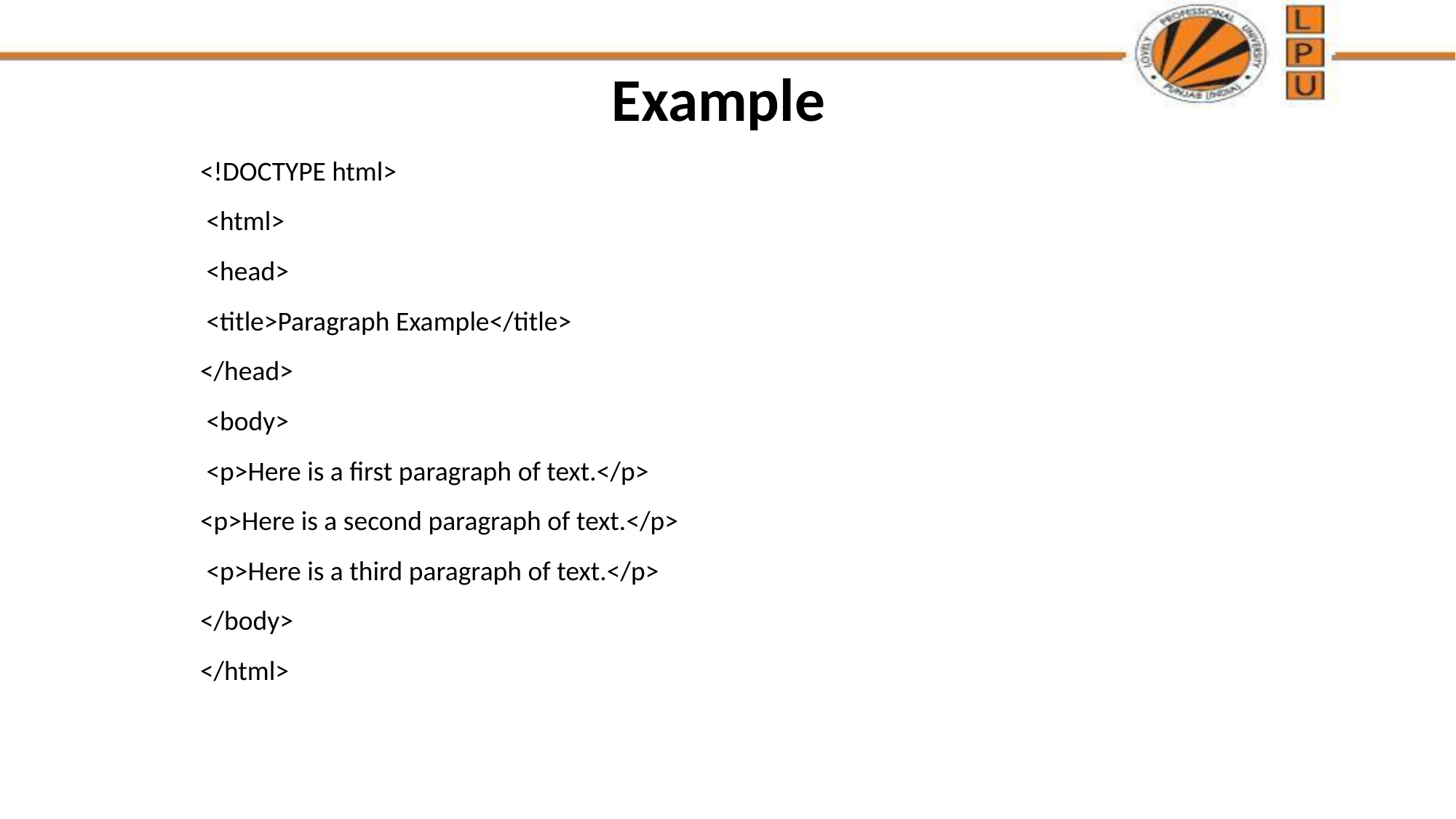

# Example
<!DOCTYPE html>
 <html>
 <head>
 <title>Paragraph Example</title>
</head>
 <body>
 <p>Here is a first paragraph of text.</p>
<p>Here is a second paragraph of text.</p>
 <p>Here is a third paragraph of text.</p>
</body>
</html>